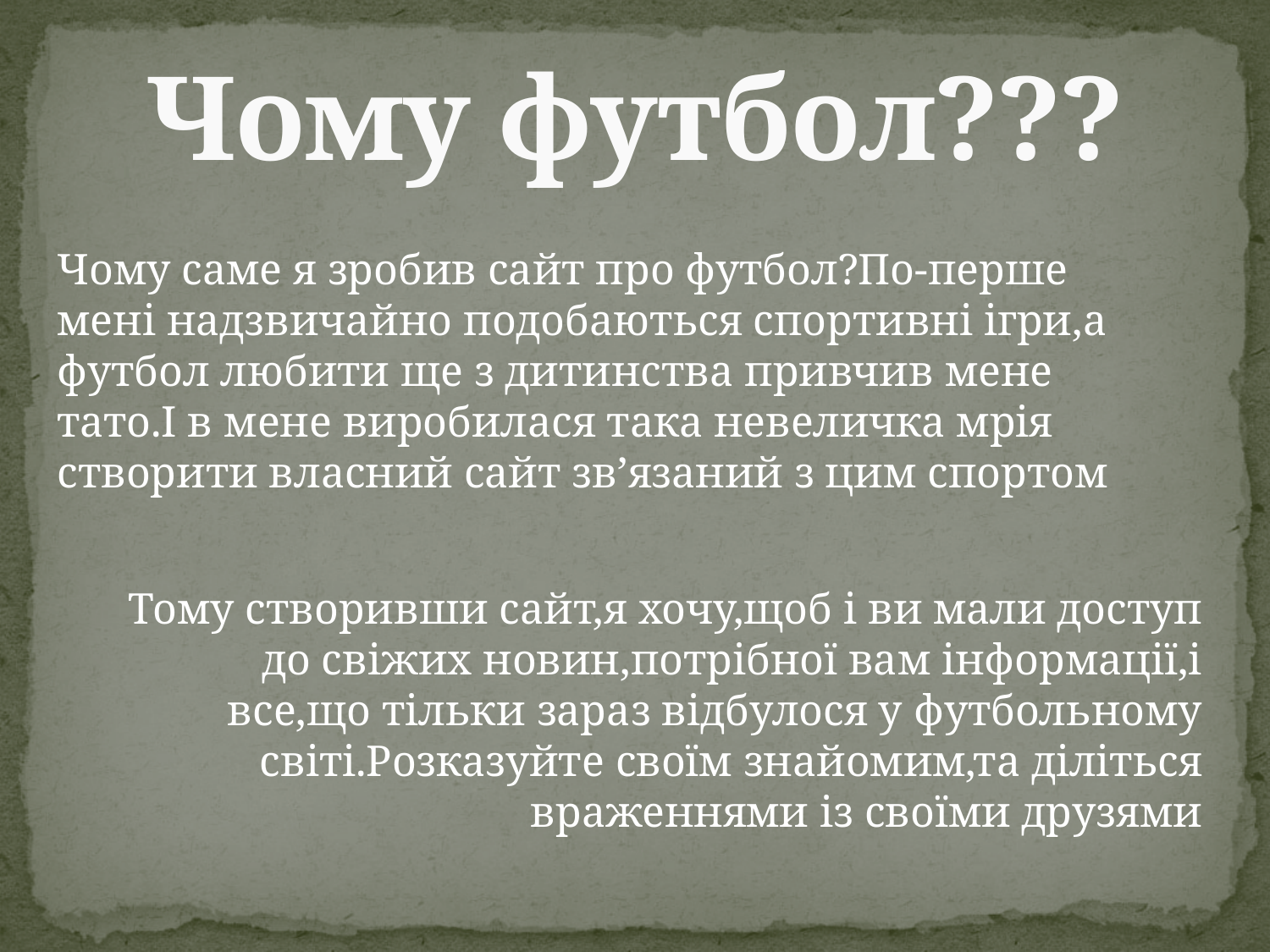

# Чому футбол???
Чому саме я зробив сайт про футбол?По-перше мені надзвичайно подобаються спортивні ігри,а футбол любити ще з дитинства привчив мене тато.І в мене виробилася така невеличка мрія створити власний сайт зв’язаний з цим спортом
Тому створивши сайт,я хочу,щоб і ви мали доступ до свіжих новин,потрібної вам інформації,і все,що тільки зараз відбулося у футбольному світі.Розказуйте своїм знайомим,та діліться враженнями із своїми друзями